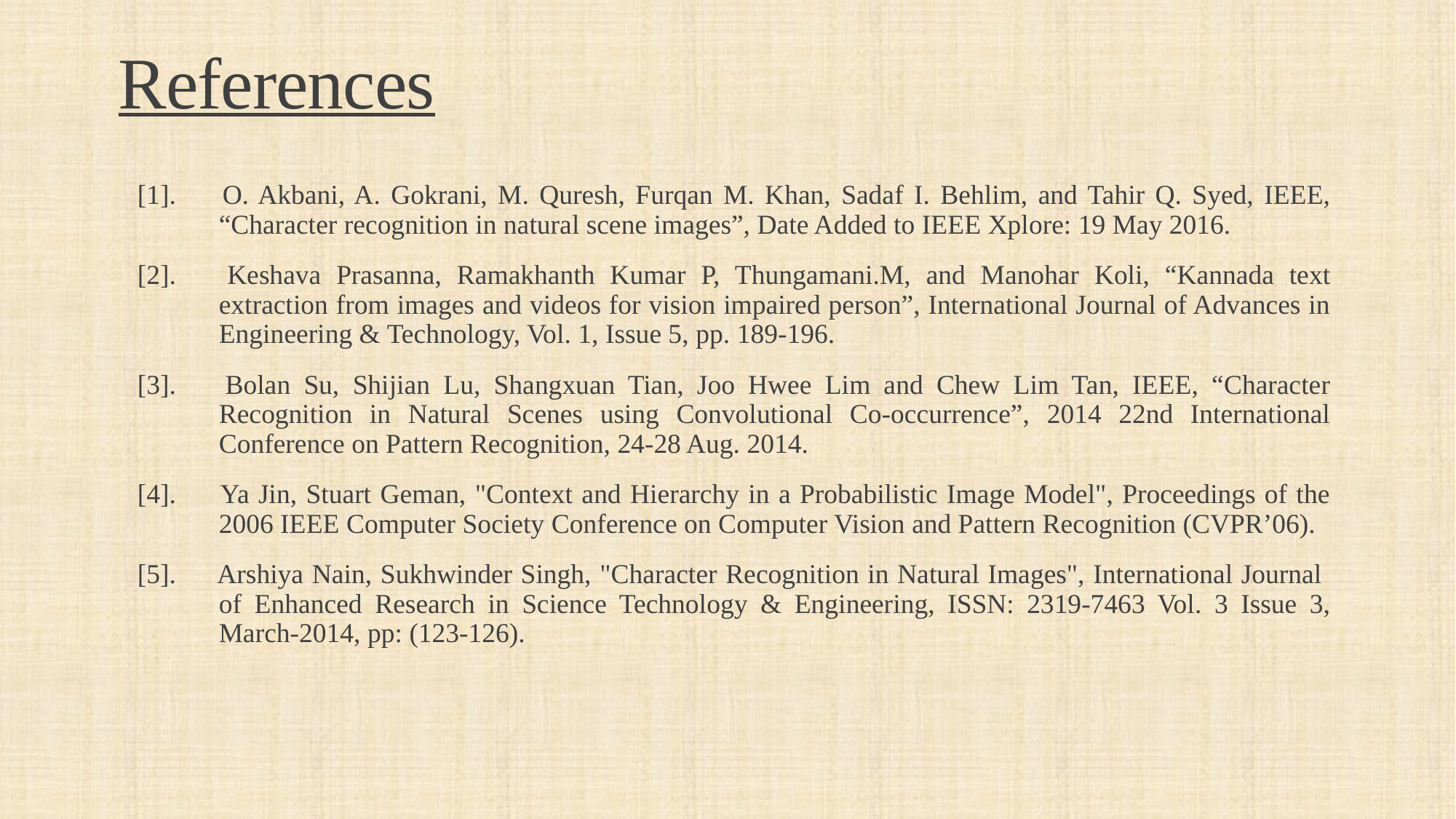

# References
[1]. 	O. Akbani, A. Gokrani, M. Quresh, Furqan M. Khan, Sadaf I. Behlim, and Tahir Q. Syed, IEEE, “Character recognition in natural scene images”, Date Added to IEEE Xplore: 19 May 2016.
[2]. 	Keshava Prasanna, Ramakhanth Kumar P, Thungamani.M, and Manohar Koli, “Kannada text extraction from images and videos for vision impaired person”, International Journal of Advances in Engineering & Technology, Vol. 1, Issue 5, pp. 189-196.
[3]. 	Bolan Su, Shijian Lu, Shangxuan Tian, Joo Hwee Lim and Chew Lim Tan, IEEE, “Character Recognition in Natural Scenes using Convolutional Co-occurrence”, 2014 22nd International Conference on Pattern Recognition, 24-28 Aug. 2014.
[4].     Ya Jin, Stuart Geman, "Context and Hierarchy in a Probabilistic Image Model", Proceedings of the 2006 IEEE Computer Society Conference on Computer Vision and Pattern Recognition (CVPR’06).
[5].     Arshiya Nain, Sukhwinder Singh, "Character Recognition in Natural Images", International Journal  of Enhanced Research in Science Technology & Engineering, ISSN: 2319-7463 Vol. 3 Issue 3, March-2014, pp: (123-126).